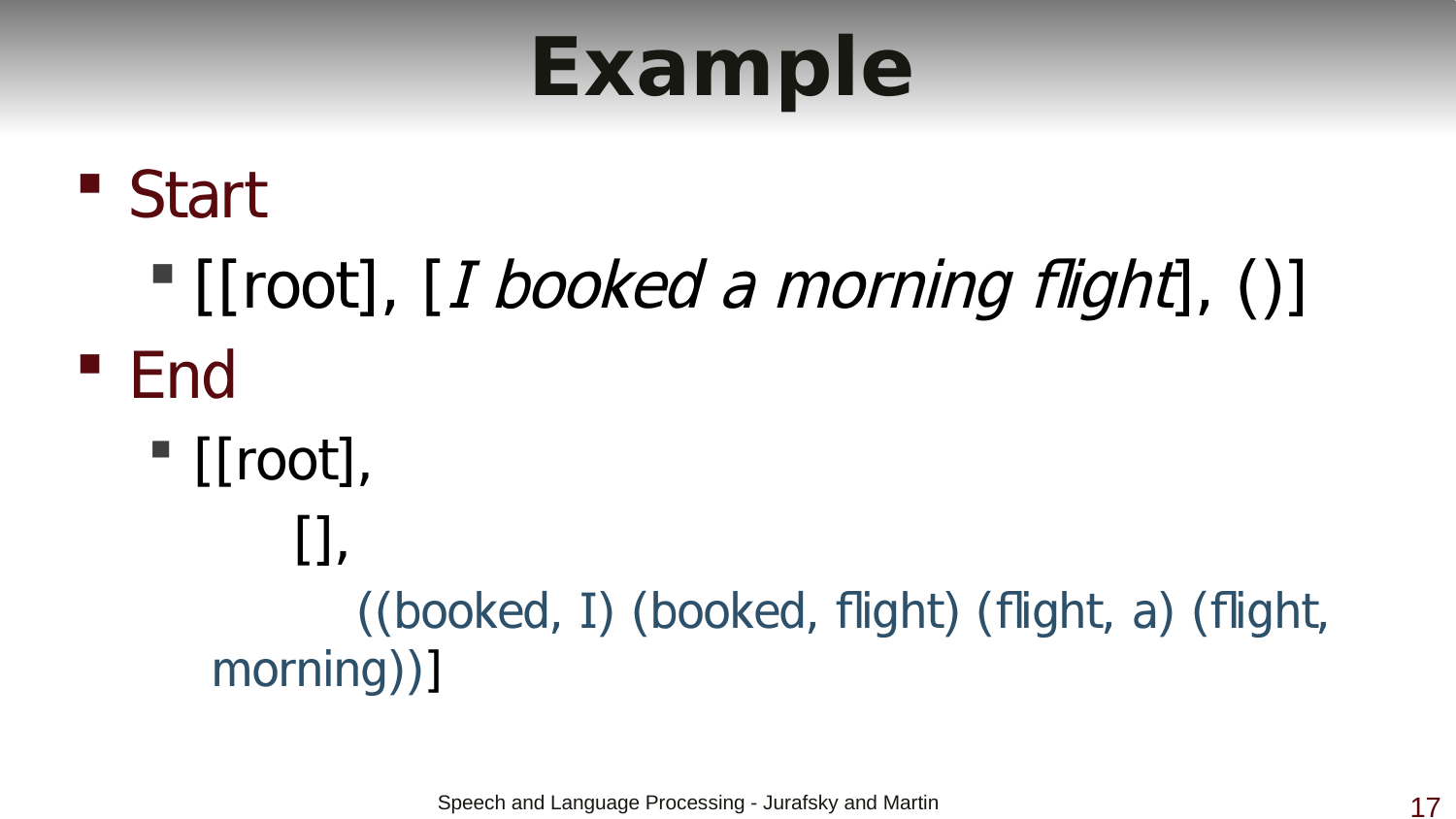

# Example
Start
[[root], [I booked a morning flight], ()]
End
[[root],
	[],
	((booked, I) (booked, flight) (flight, a) (flight, morning))]

                                         Speech and Language Processing - Jurafsky and Martin
17